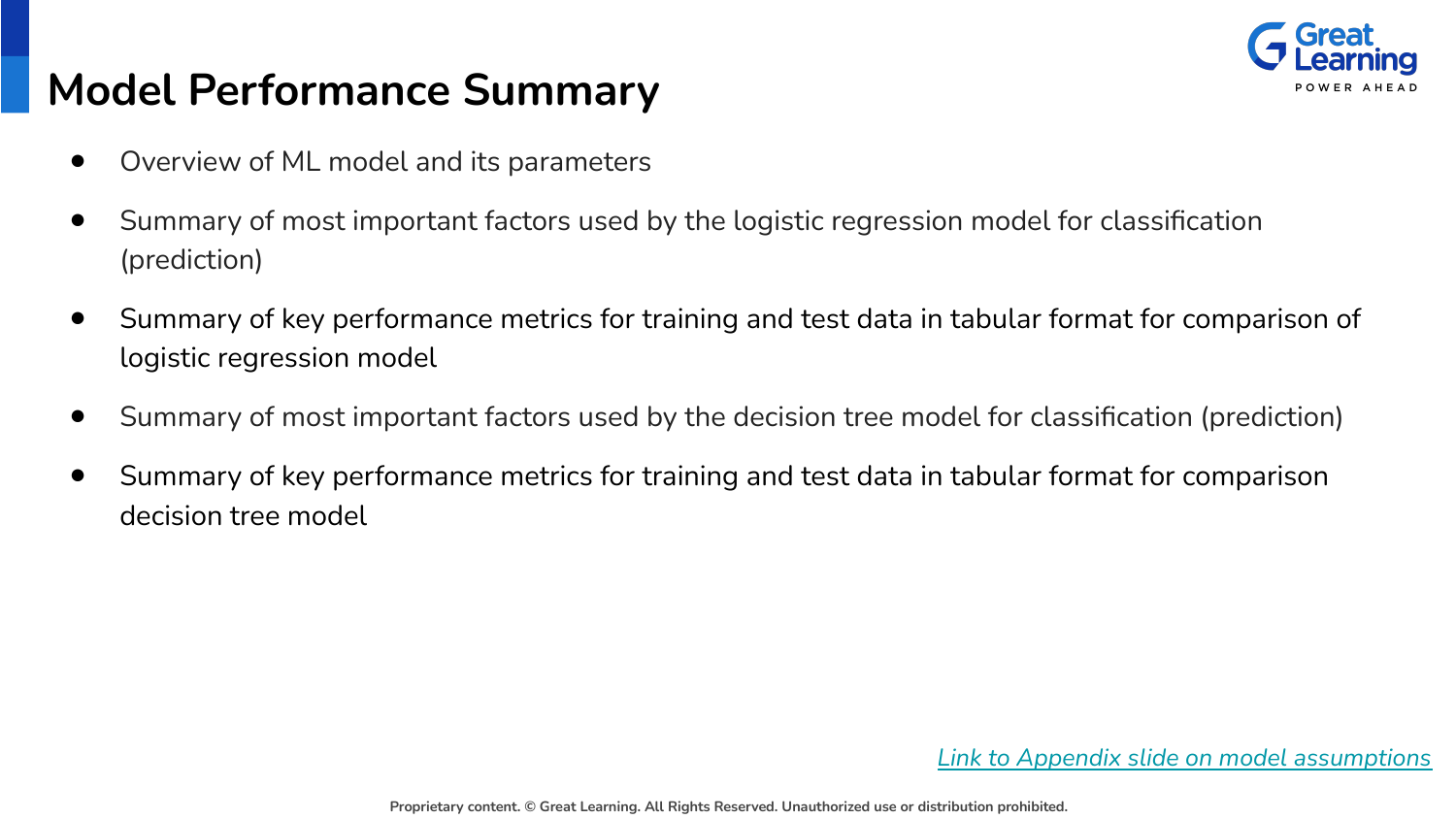

# Model Performance Summary
Overview of ML model and its parameters
Summary of most important factors used by the logistic regression model for classification (prediction)
Summary of key performance metrics for training and test data in tabular format for comparison of logistic regression model
Summary of most important factors used by the decision tree model for classification (prediction)
Summary of key performance metrics for training and test data in tabular format for comparison decision tree model

Link to Appendix slide on model assumptions